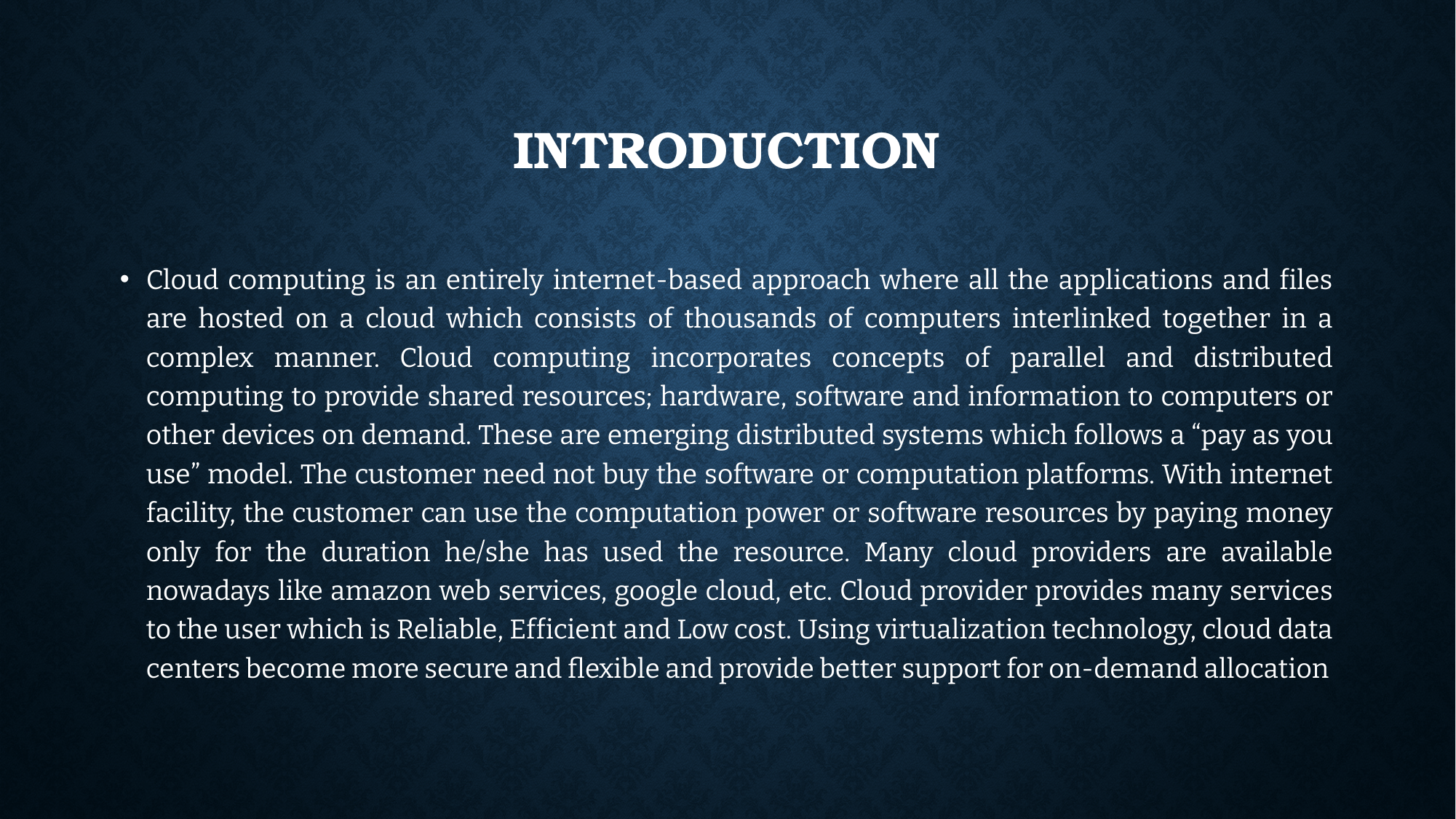

# Introduction
Cloud computing is an entirely internet-based approach where all the applications and files are hosted on a cloud which consists of thousands of computers interlinked together in a complex manner. Cloud computing incorporates concepts of parallel and distributed computing to provide shared resources; hardware, software and information to computers or other devices on demand. These are emerging distributed systems which follows a “pay as you use” model. The customer need not buy the software or computation platforms. With internet facility, the customer can use the computation power or software resources by paying money only for the duration he/she has used the resource. Many cloud providers are available nowadays like amazon web services, google cloud, etc. Cloud provider provides many services to the user which is Reliable, Efficient and Low cost. Using virtualization technology, cloud data centers become more secure and flexible and provide better support for on-demand allocation